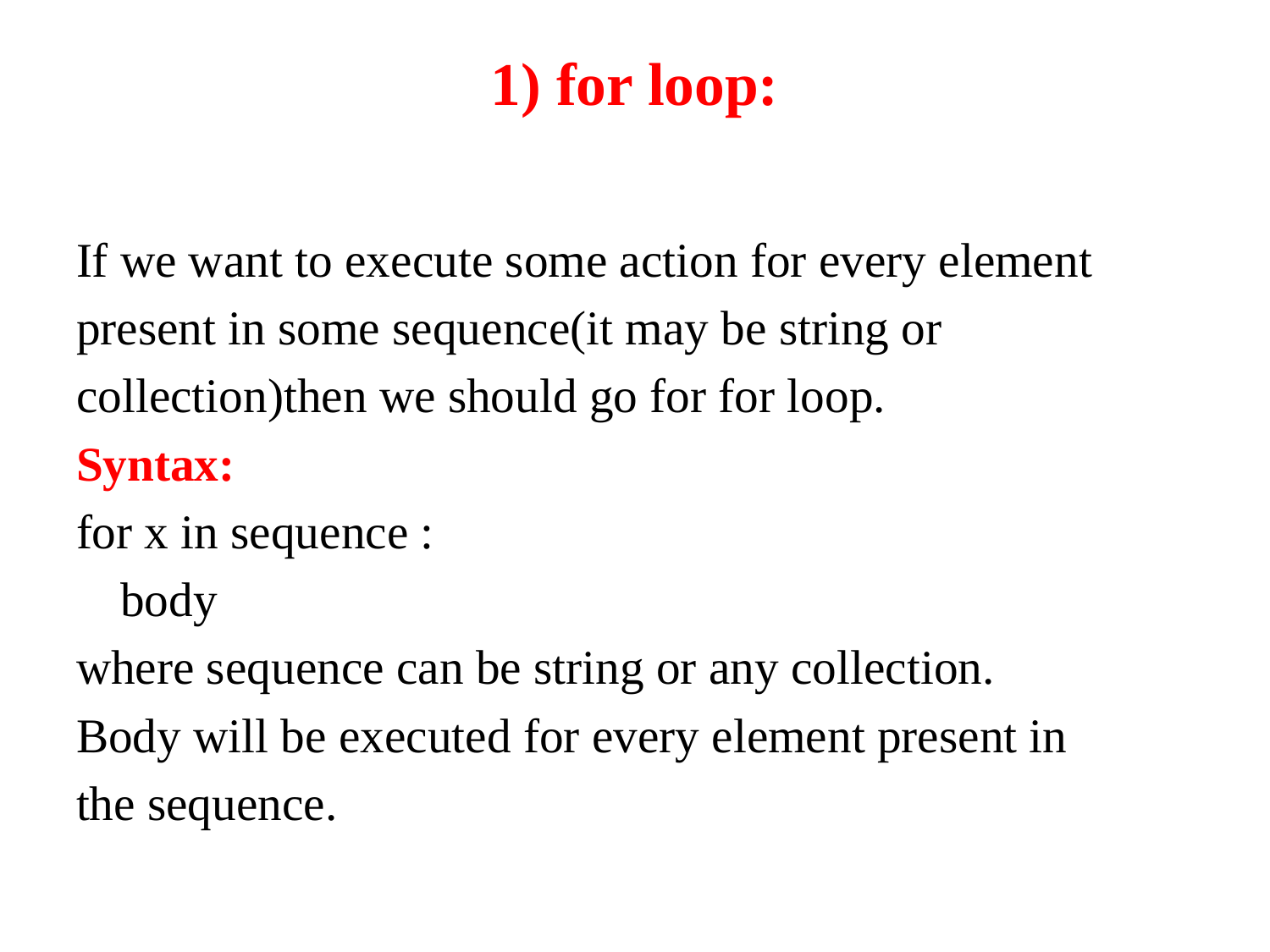

# 1) for loop:
If we want to execute some action for every element
present in some sequence(it may be string or
collection)then we should go for for loop.
Syntax:
for x in sequence :
	body
where sequence can be string or any collection.
Body will be executed for every element present in
the sequence.